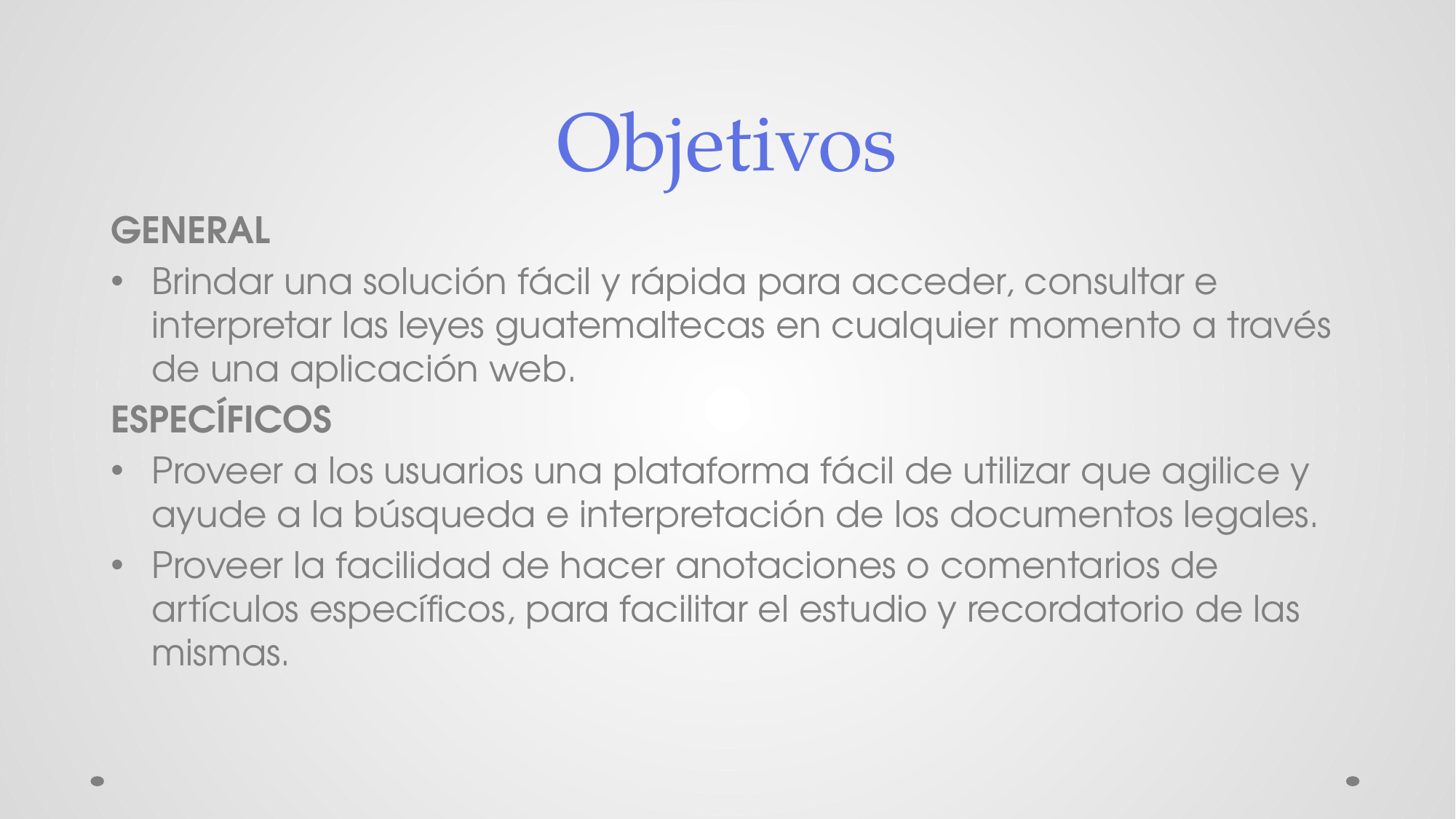

# Objetivos
GENERAL
Brindar una solución fácil y rápida para acceder, consultar e interpretar las leyes guatemaltecas en cualquier momento a través de una aplicación web.
ESPECÍFICOS
Proveer a los usuarios una plataforma fácil de utilizar que agilice y ayude a la búsqueda e interpretación de los documentos legales.
Proveer la facilidad de hacer anotaciones o comentarios de artículos específicos, para facilitar el estudio y recordatorio de las mismas.